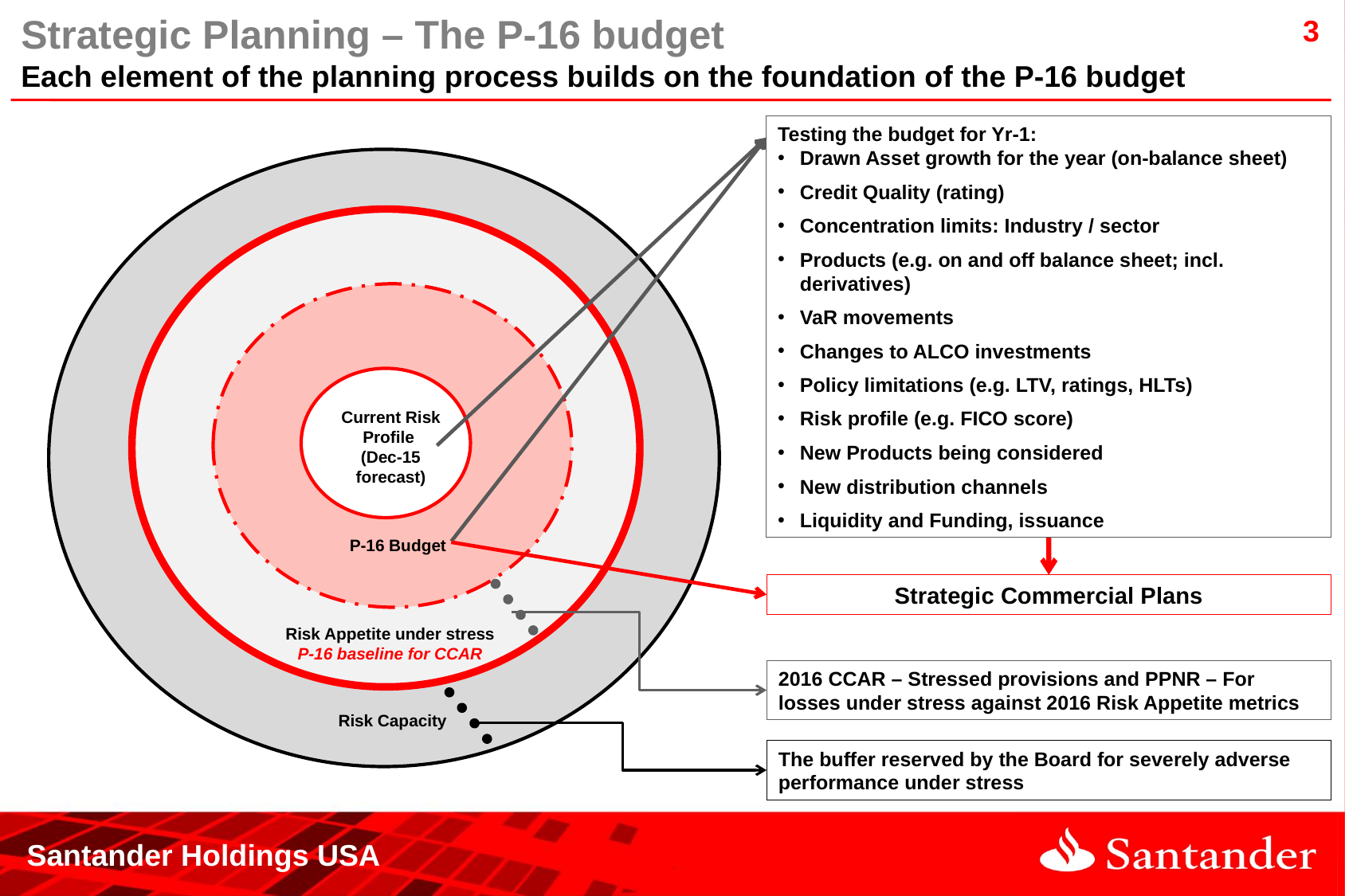

Strategic Planning – The P-16 budget
Each element of the planning process builds on the foundation of the P-16 budget
Testing the budget for Yr-1:
Drawn Asset growth for the year (on-balance sheet)
Credit Quality (rating)
Concentration limits: Industry / sector
Products (e.g. on and off balance sheet; incl. derivatives)
VaR movements
Changes to ALCO investments
Policy limitations (e.g. LTV, ratings, HLTs)
Risk profile (e.g. FICO score)
New Products being considered
New distribution channels
Liquidity and Funding, issuance

Current Risk Profile
(Dec-15 forecast)
P-16 Budget
Strategic Commercial Plans
Risk Appetite under stress
P-16 baseline for CCAR
2016 CCAR – Stressed provisions and PPNR – For losses under stress against 2016 Risk Appetite metrics
Risk Capacity
The buffer reserved by the Board for severely adverse performance under stress